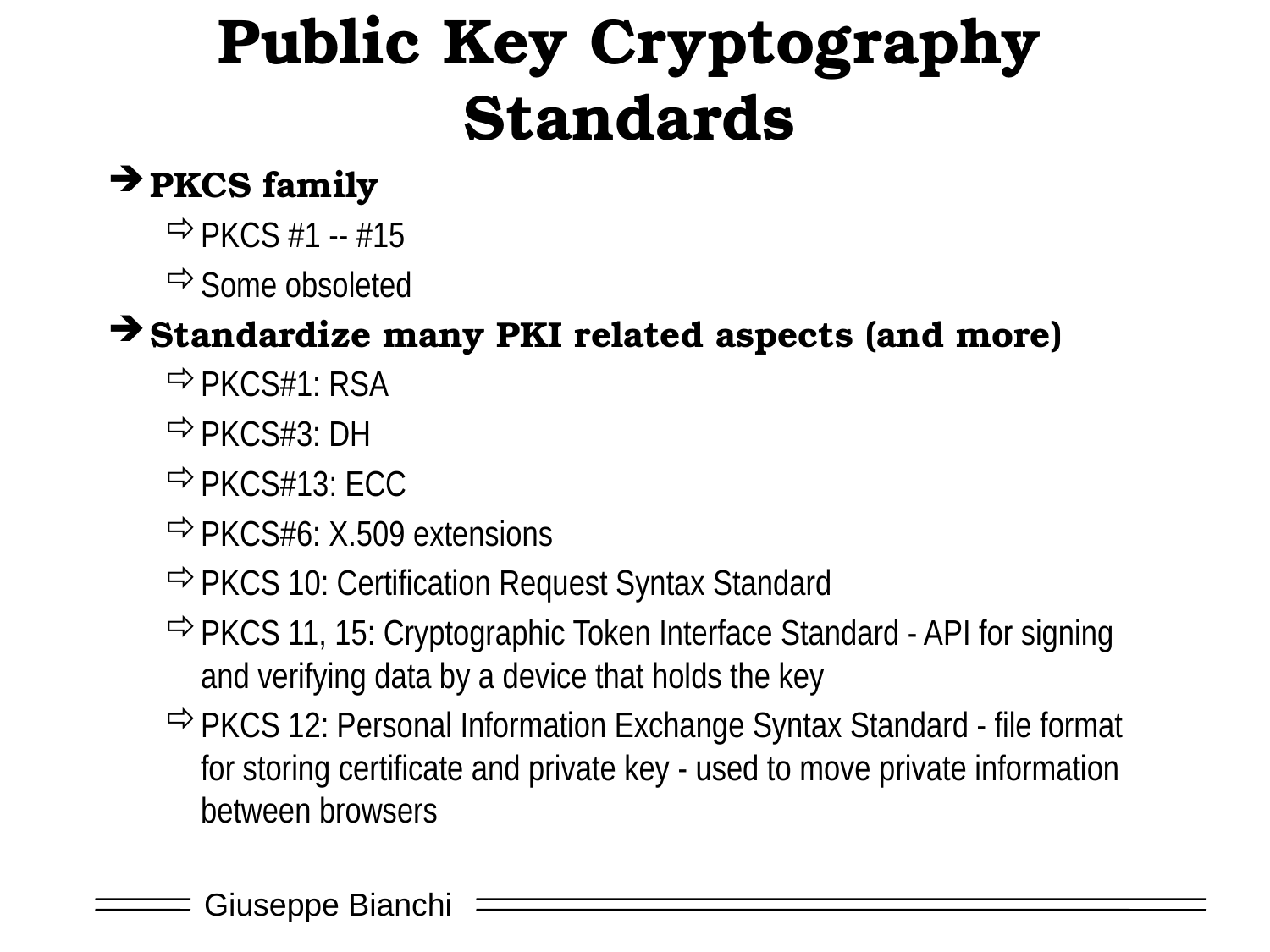

# Public Key Cryptography Standards
PKCS family
PKCS #1 -- #15
Some obsoleted
Standardize many PKI related aspects (and more)
PKCS#1: RSA
PKCS#3: DH
PKCS#13: ECC
PKCS#6: X.509 extensions
PKCS 10: Certification Request Syntax Standard
PKCS 11, 15: Cryptographic Token Interface Standard - API for signing and verifying data by a device that holds the key
PKCS 12: Personal Information Exchange Syntax Standard - file format for storing certificate and private key - used to move private information between browsers